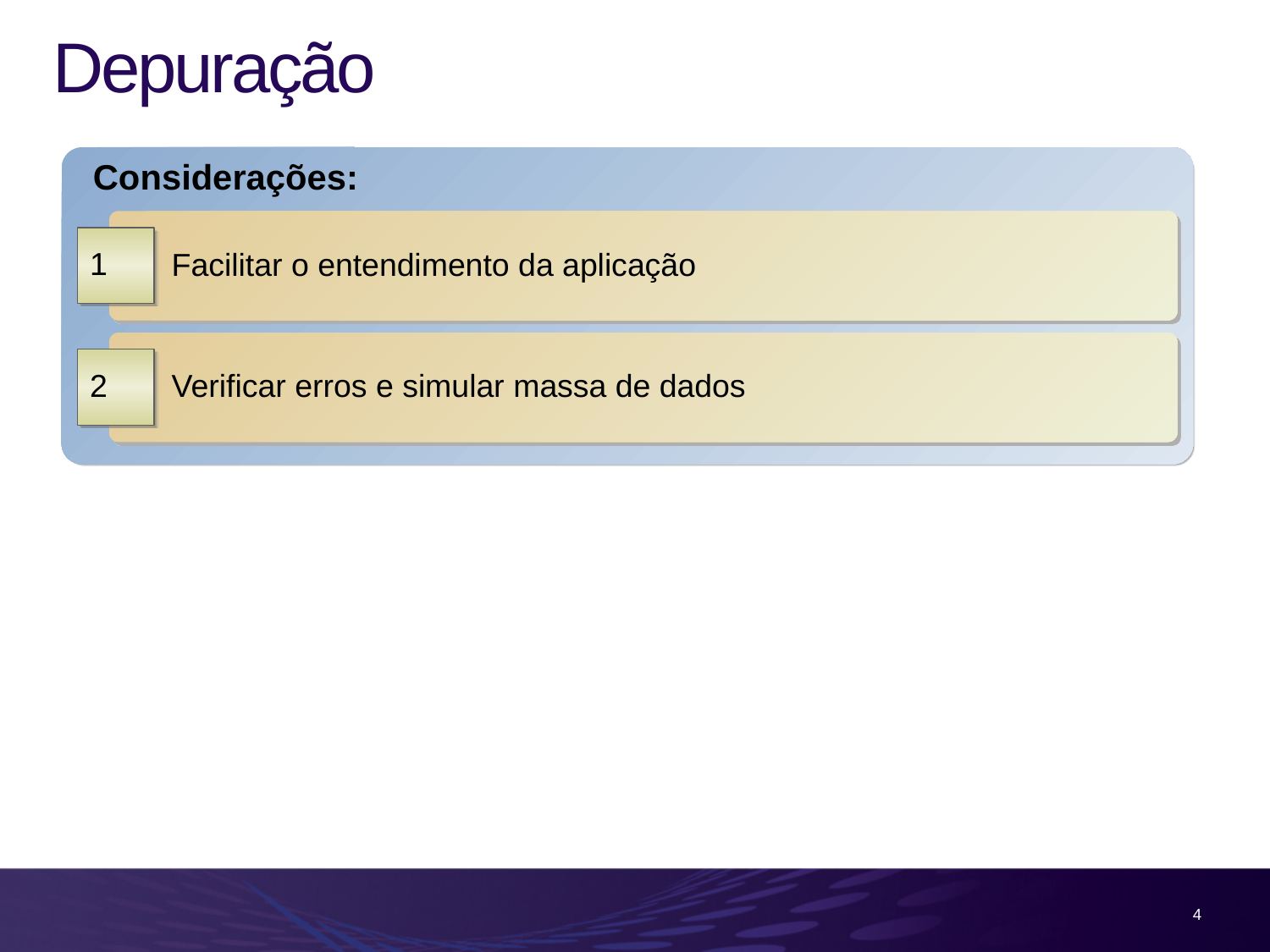

# Depuração
Considerações:

 Facilitar o entendimento da aplicação
1
 Verificar erros e simular massa de dados
2
4